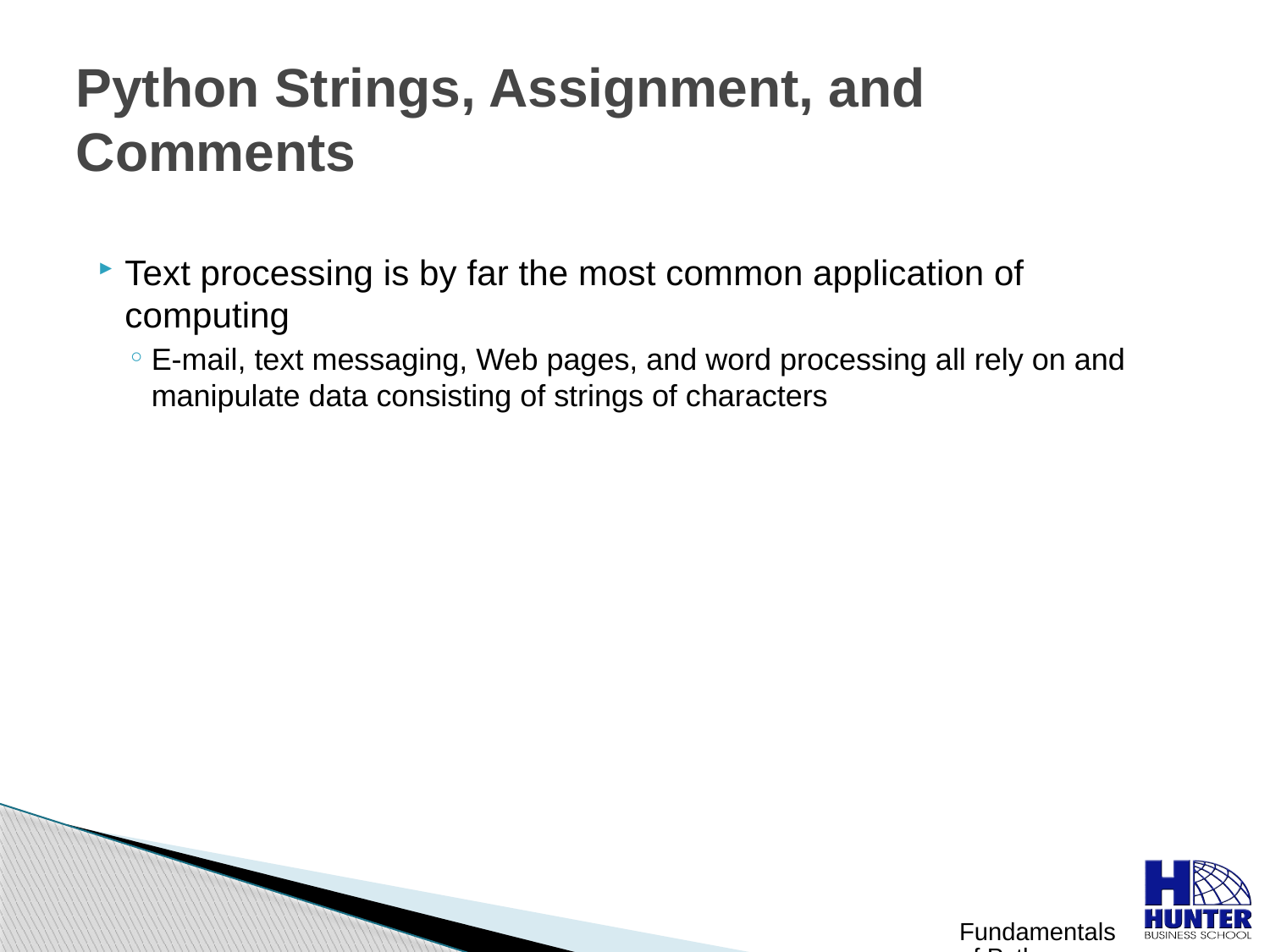

# Python Strings, Assignment, and Comments
Text processing is by far the most common application of computing
E-mail, text messaging, Web pages, and word processing all rely on and manipulate data consisting of strings of characters
Fundamentals of Python